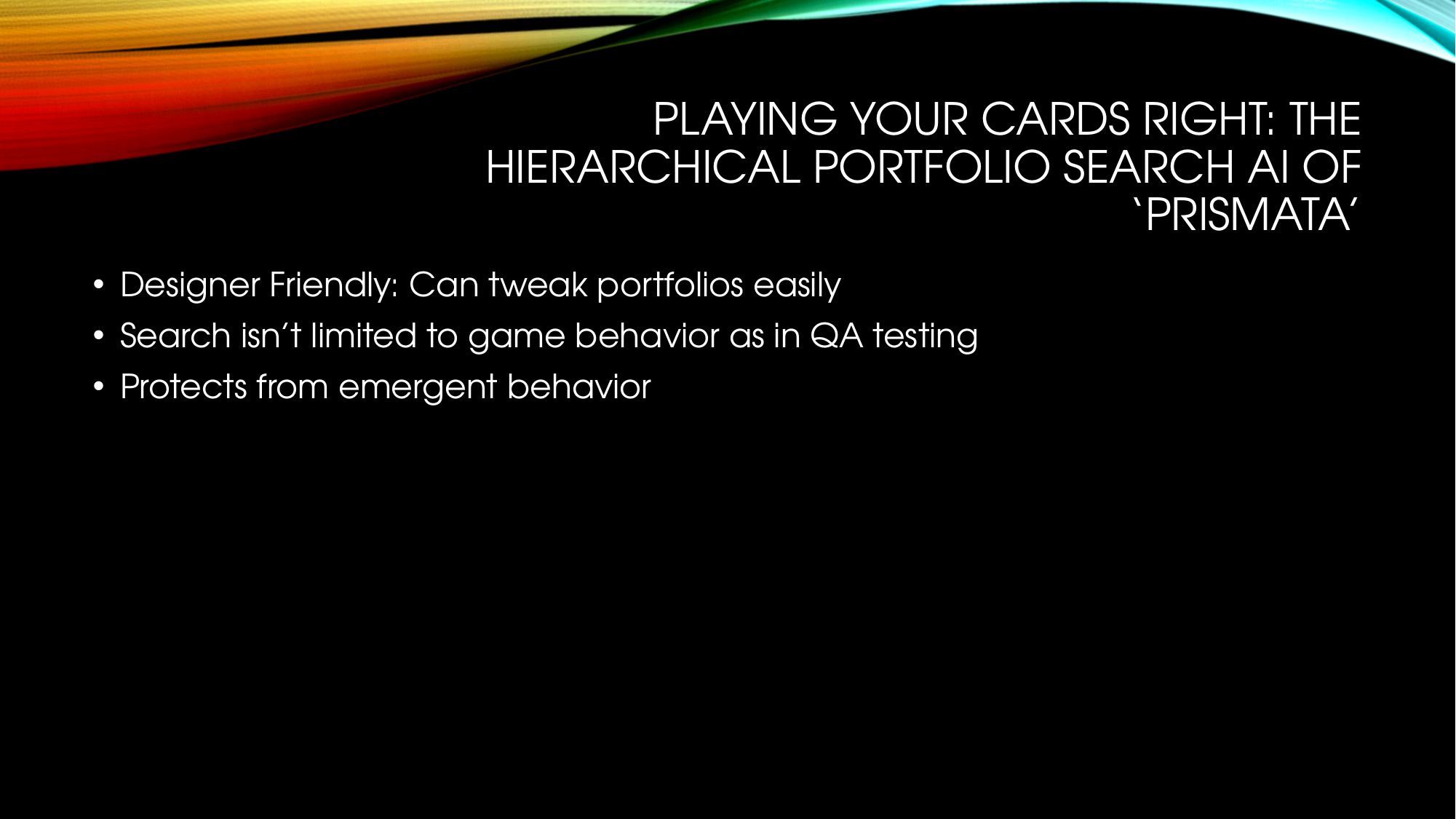

# Playing Your Cards Right: The Hierarchical Portfolio Search AI of ‘Prismata’
Designer Friendly: Can tweak portfolios easily
Search isn’t limited to game behavior as in QA testing
Protects from emergent behavior